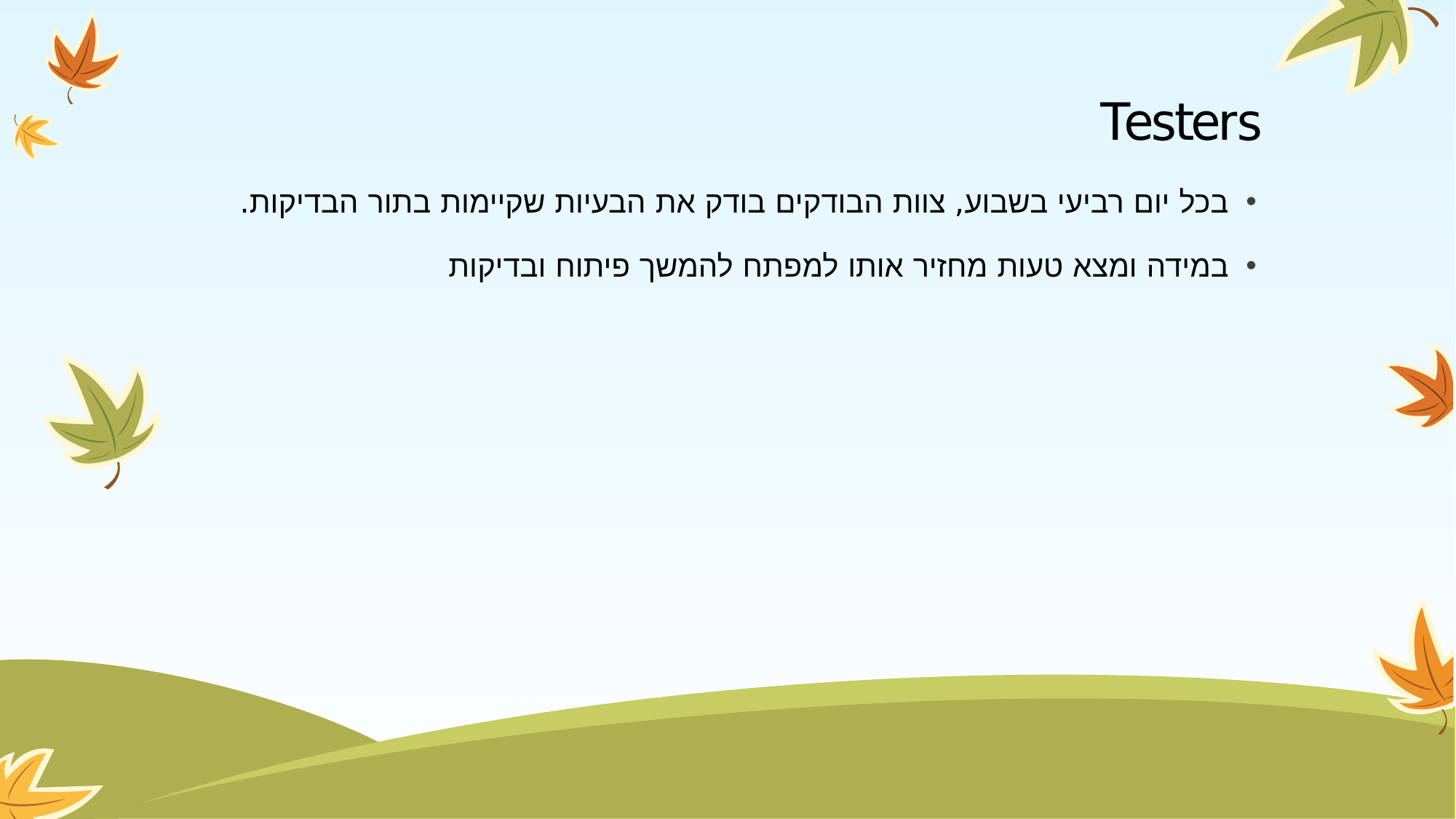

# Testers
בכל יום רביעי בשבוע, צוות הבודקים בודק את הבעיות שקיימות בתור הבדיקות.
במידה ומצא טעות מחזיר אותו למפתח להמשך פיתוח ובדיקות